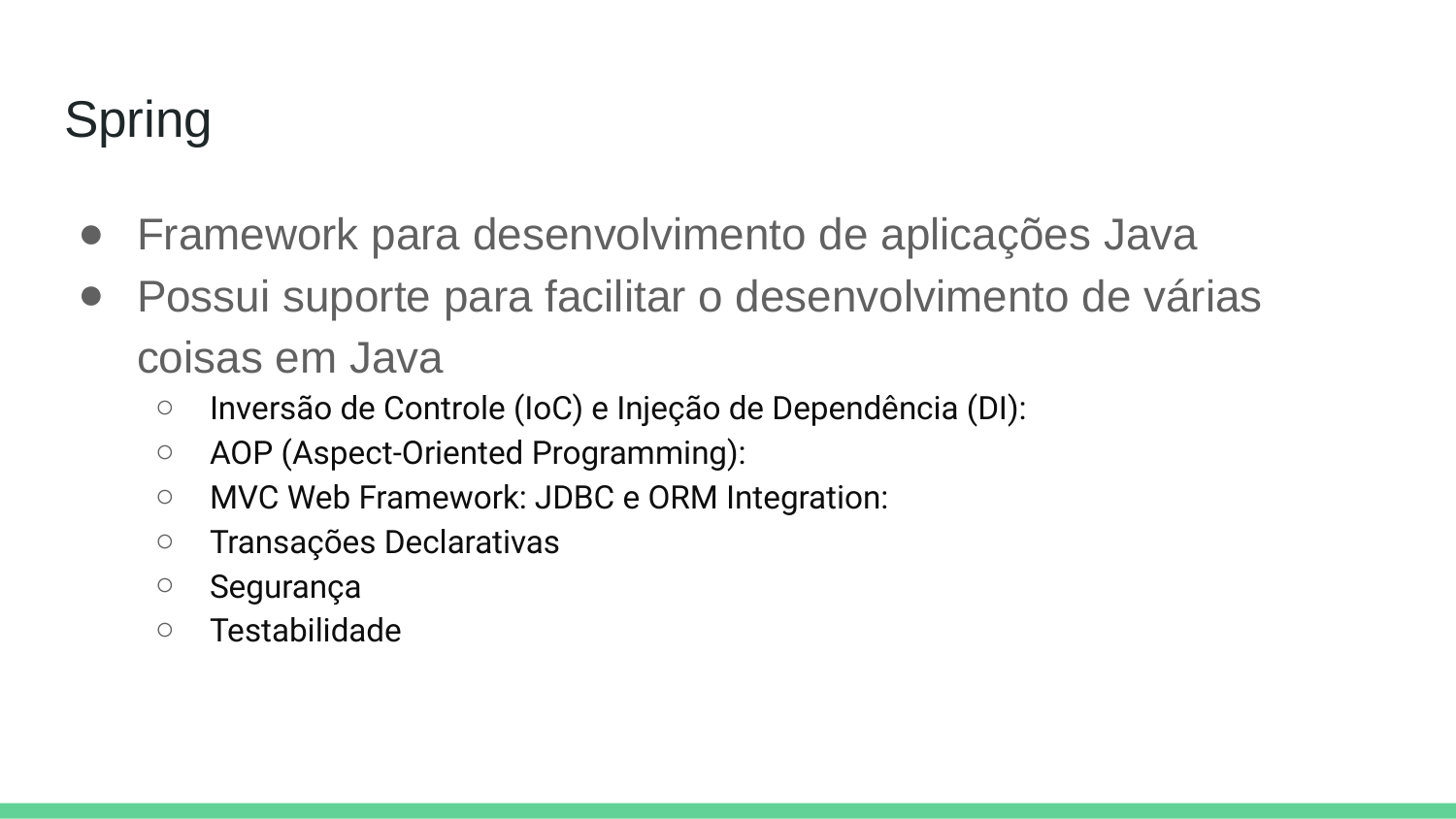

# Spring
Framework para desenvolvimento de aplicações Java
Possui suporte para facilitar o desenvolvimento de várias coisas em Java
Inversão de Controle (IoC) e Injeção de Dependência (DI):
AOP (Aspect-Oriented Programming):
MVC Web Framework: JDBC e ORM Integration:
Transações Declarativas
Segurança
Testabilidade